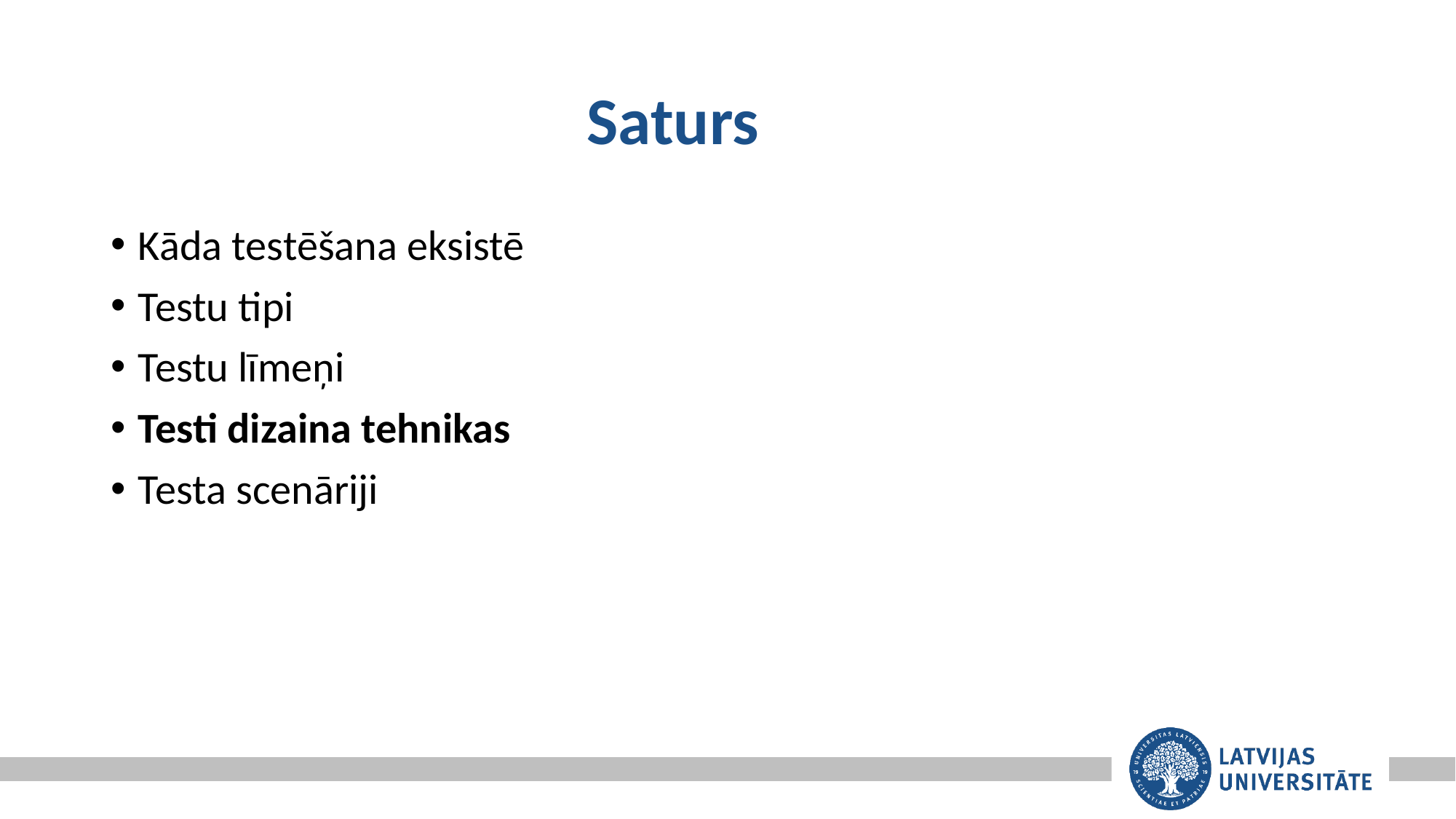

Saturs
Kāda testēšana eksistē
Testu tipi
Testu līmeņi
Testi dizaina tehnikas
Testa scenāriji